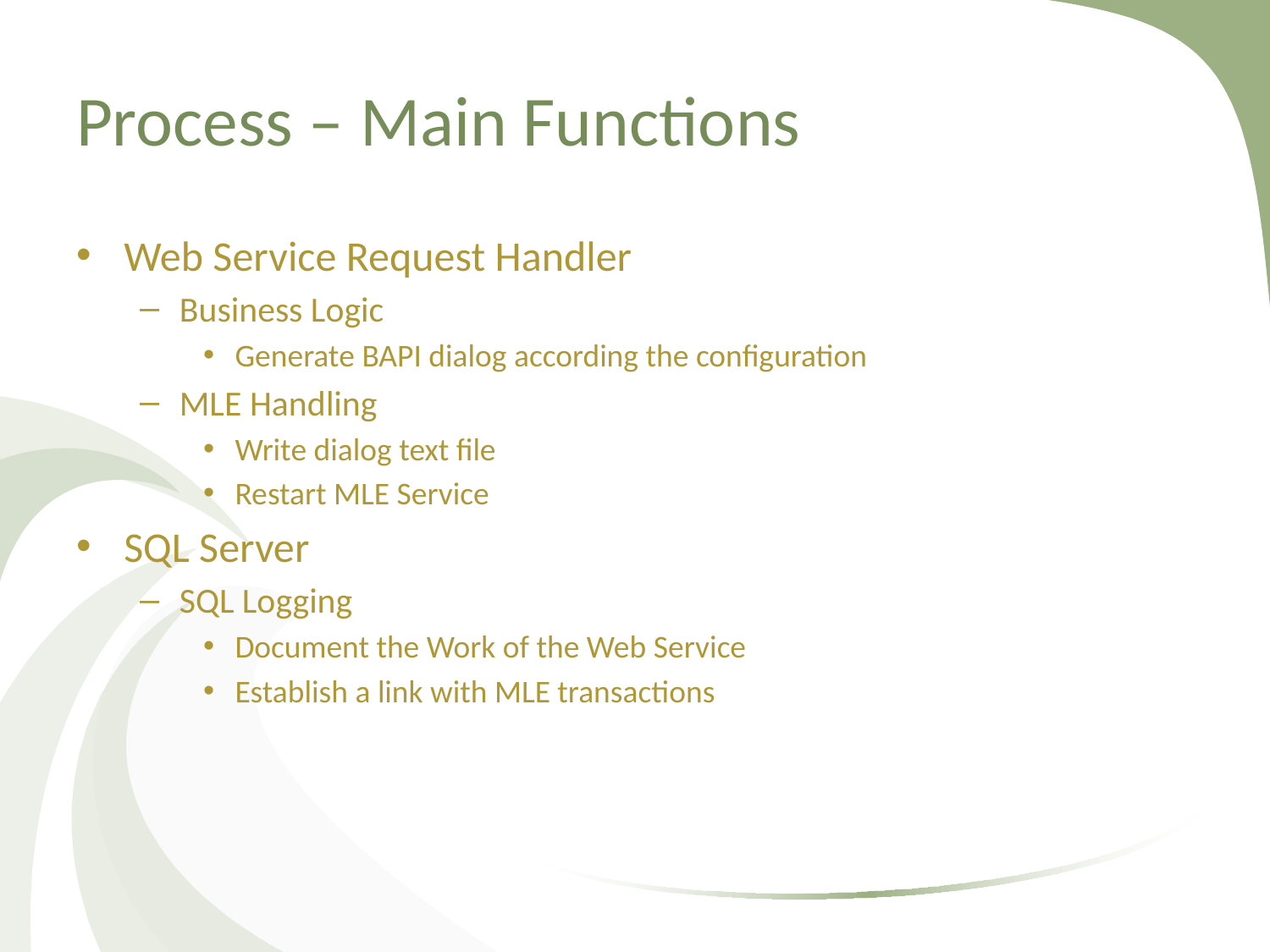

# Process – Main Functions
Web Service Request Handler
Business Logic
Generate BAPI dialog according the configuration
MLE Handling
Write dialog text file
Restart MLE Service
SQL Server
SQL Logging
Document the Work of the Web Service
Establish a link with MLE transactions